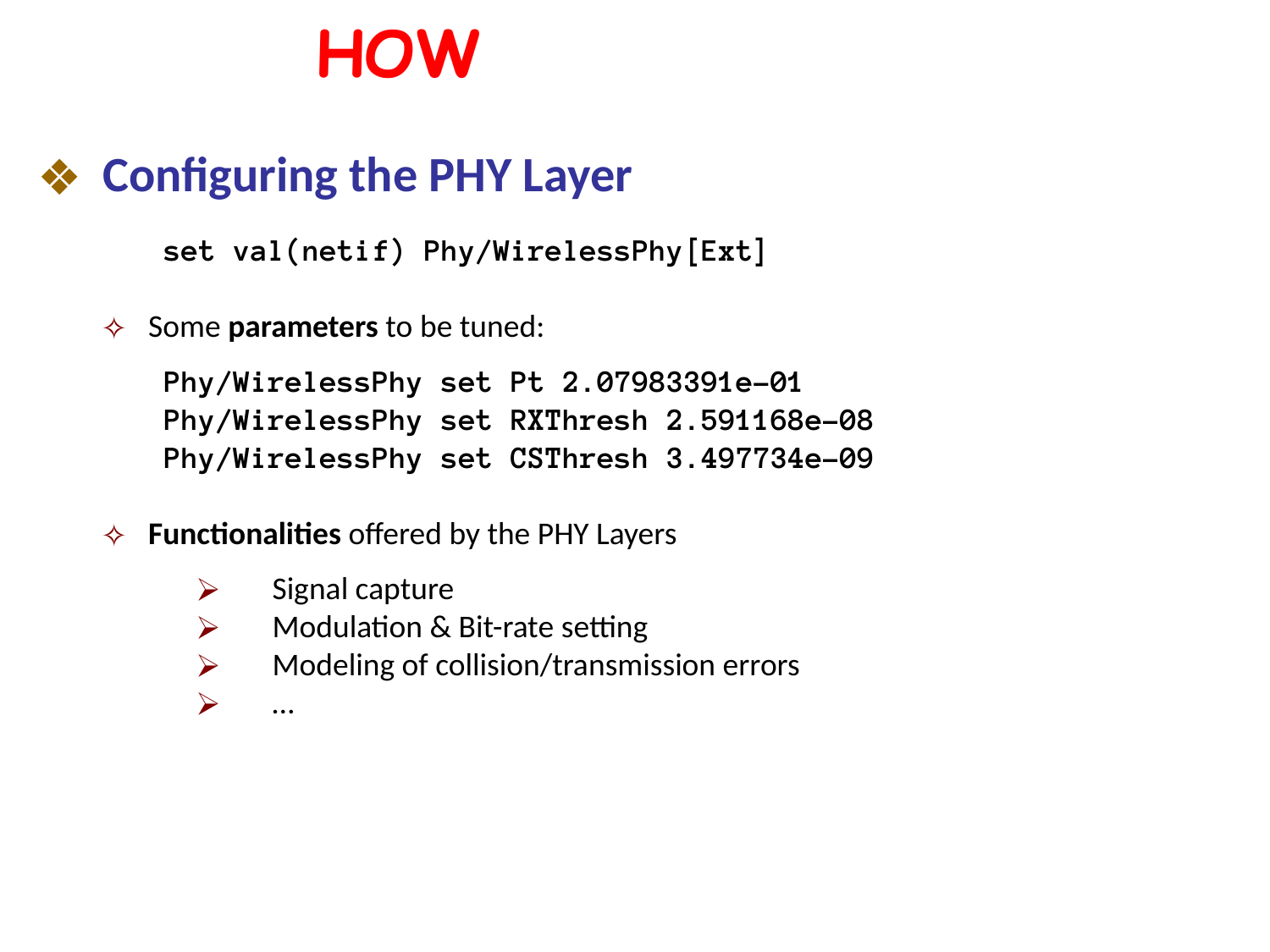

Ns2: HOW
 Configuring the PHY Layer

	set val(netif) Phy/WirelessPhy[Ext]

Some parameters to be tuned:

	Phy/WirelessPhy set Pt 2.07983391e-01
	Phy/WirelessPhy set RXThresh 2.591168e-08
	Phy/WirelessPhy set CSThresh 3.497734e-09

Functionalities offered by the PHY Layers

    Signal capture
    Modulation & Bit-rate setting
    Modeling of collision/transmission errors
    …